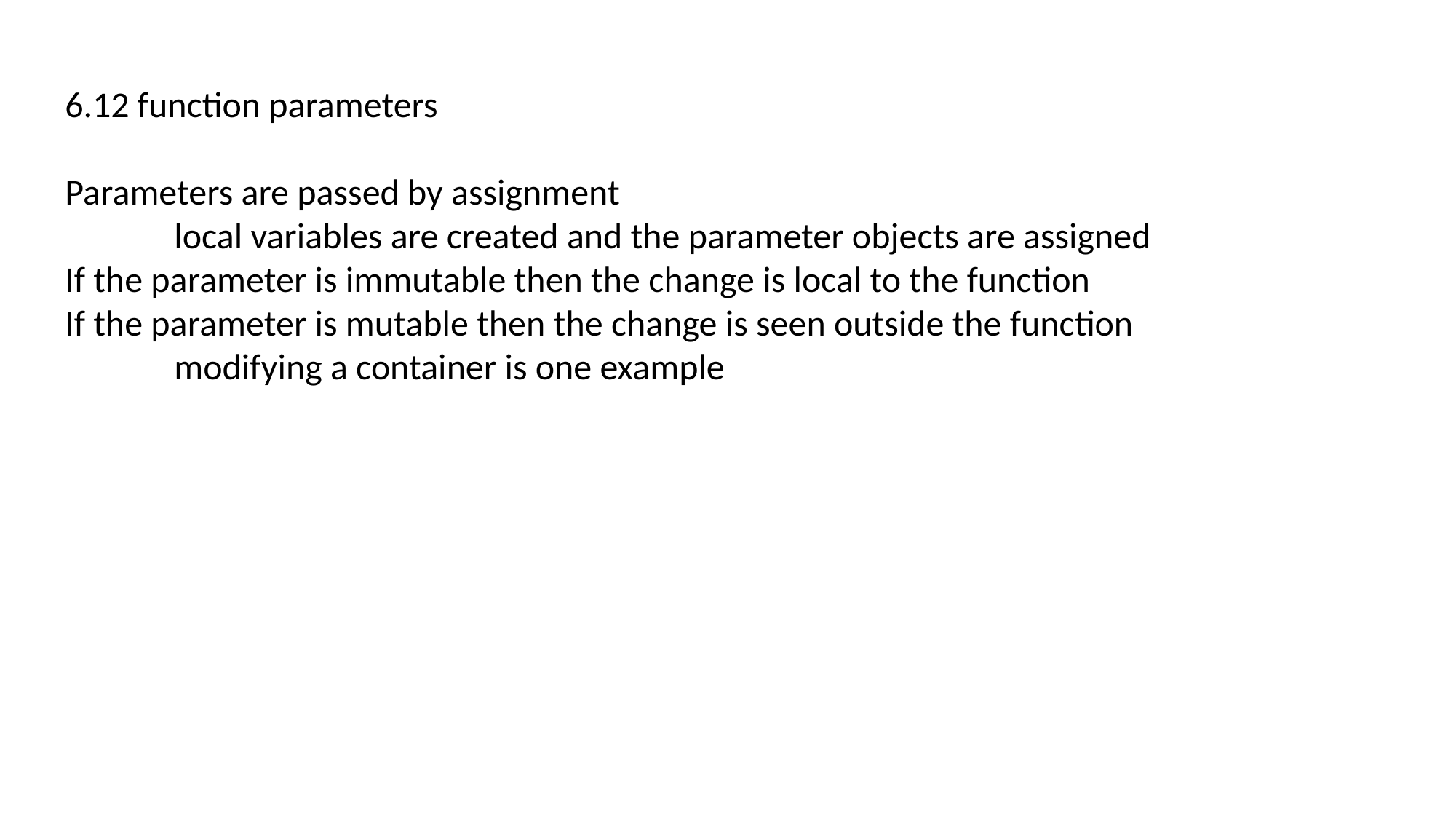

6.12 function parameters

Parameters are passed by assignment
	local variables are created and the parameter objects are assigned
If the parameter is immutable then the change is local to the function
If the parameter is mutable then the change is seen outside the function
	modifying a container is one example